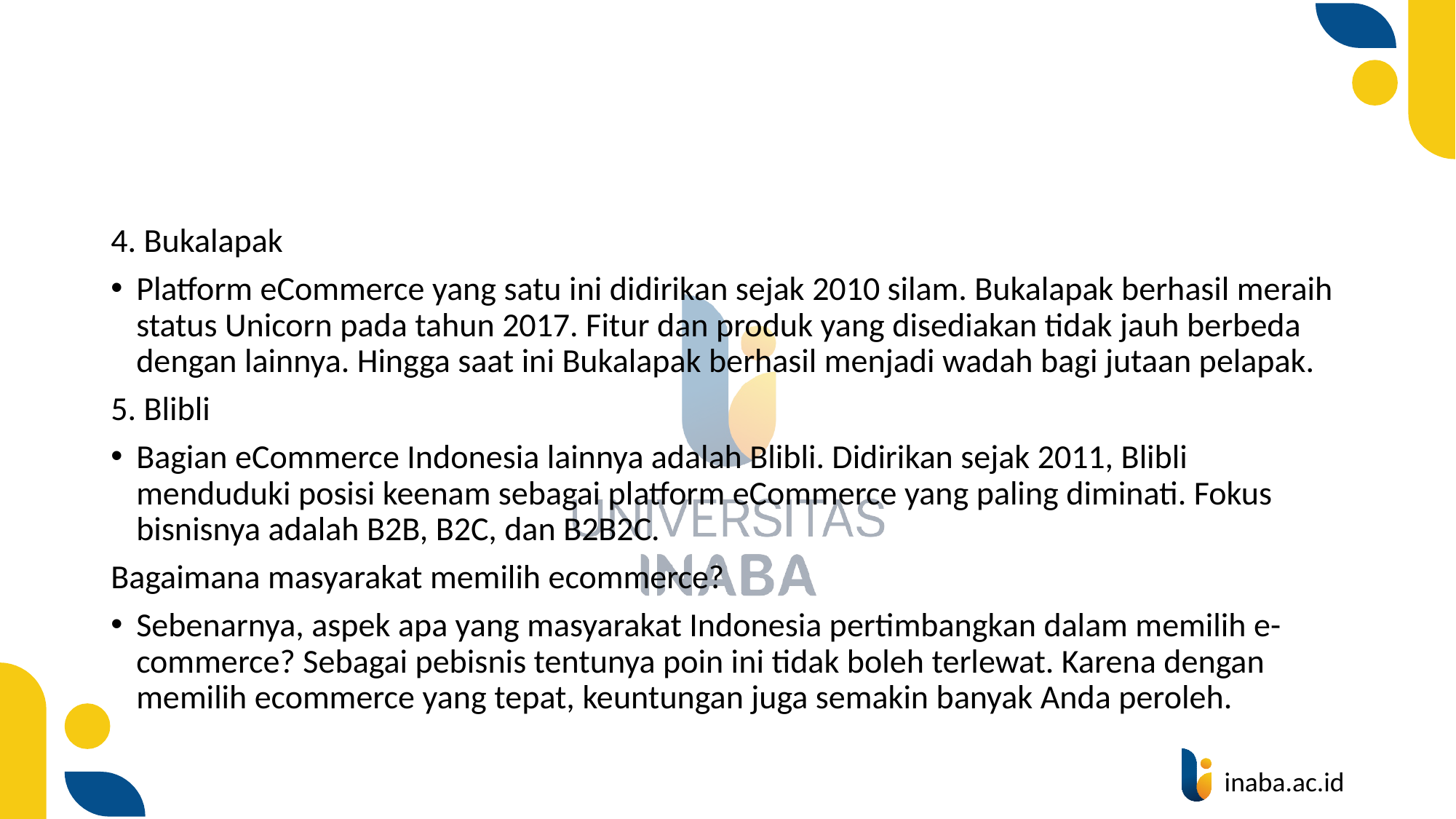

#
4. Bukalapak
Platform eCommerce yang satu ini didirikan sejak 2010 silam. Bukalapak berhasil meraih status Unicorn pada tahun 2017. Fitur dan produk yang disediakan tidak jauh berbeda dengan lainnya. Hingga saat ini Bukalapak berhasil menjadi wadah bagi jutaan pelapak.
5. Blibli
Bagian eCommerce Indonesia lainnya adalah Blibli. Didirikan sejak 2011, Blibli menduduki posisi keenam sebagai platform eCommerce yang paling diminati. Fokus bisnisnya adalah B2B, B2C, dan B2B2C.
Bagaimana masyarakat memilih ecommerce?
Sebenarnya, aspek apa yang masyarakat Indonesia pertimbangkan dalam memilih e-commerce? Sebagai pebisnis tentunya poin ini tidak boleh terlewat. Karena dengan memilih ecommerce yang tepat, keuntungan juga semakin banyak Anda peroleh.